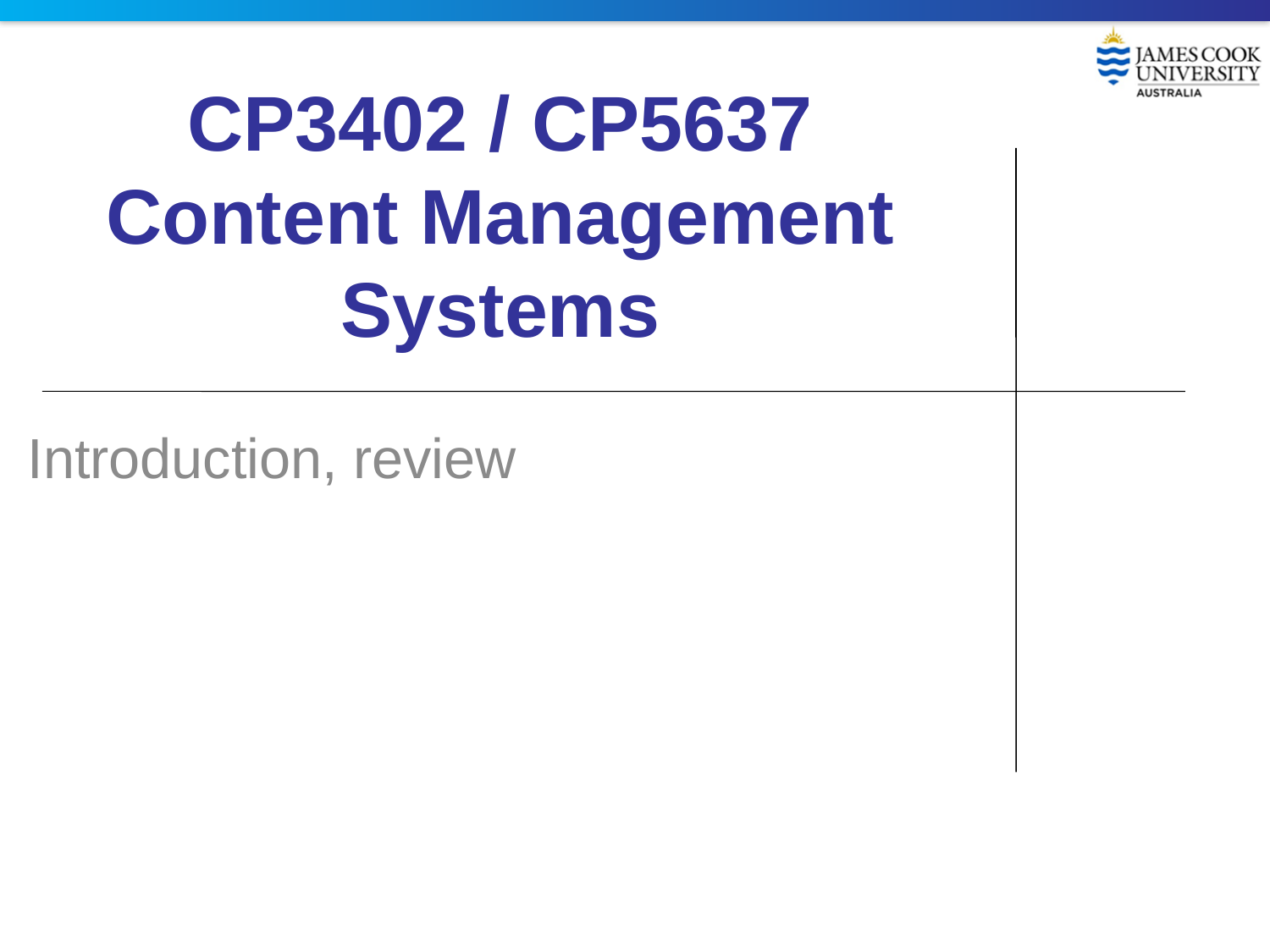

# CP3402 / CP5637 Content Management Systems
Introduction, review